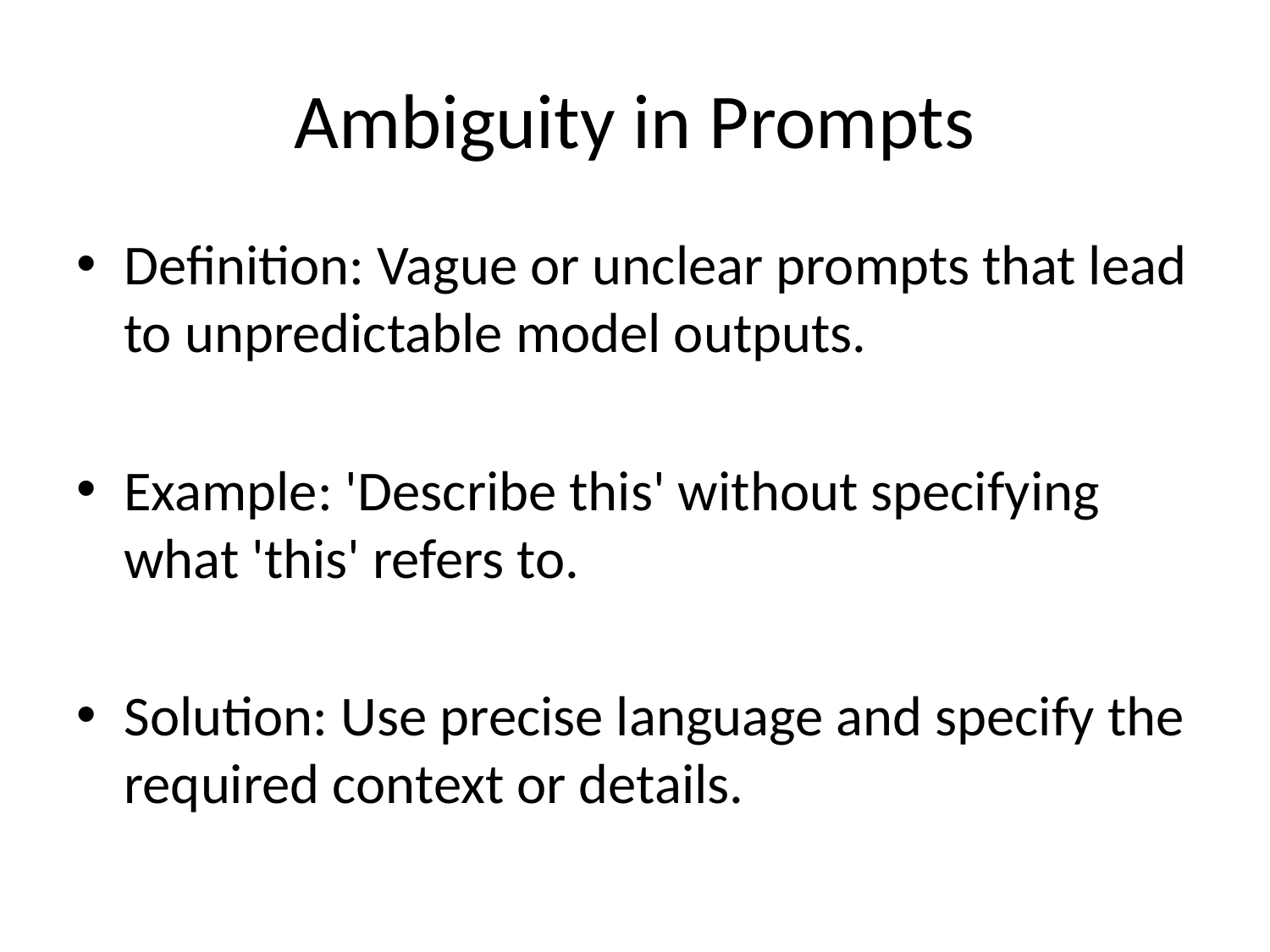

# Ambiguity in Prompts
Definition: Vague or unclear prompts that lead to unpredictable model outputs.

Example: 'Describe this' without specifying what 'this' refers to.

Solution: Use precise language and specify the required context or details.